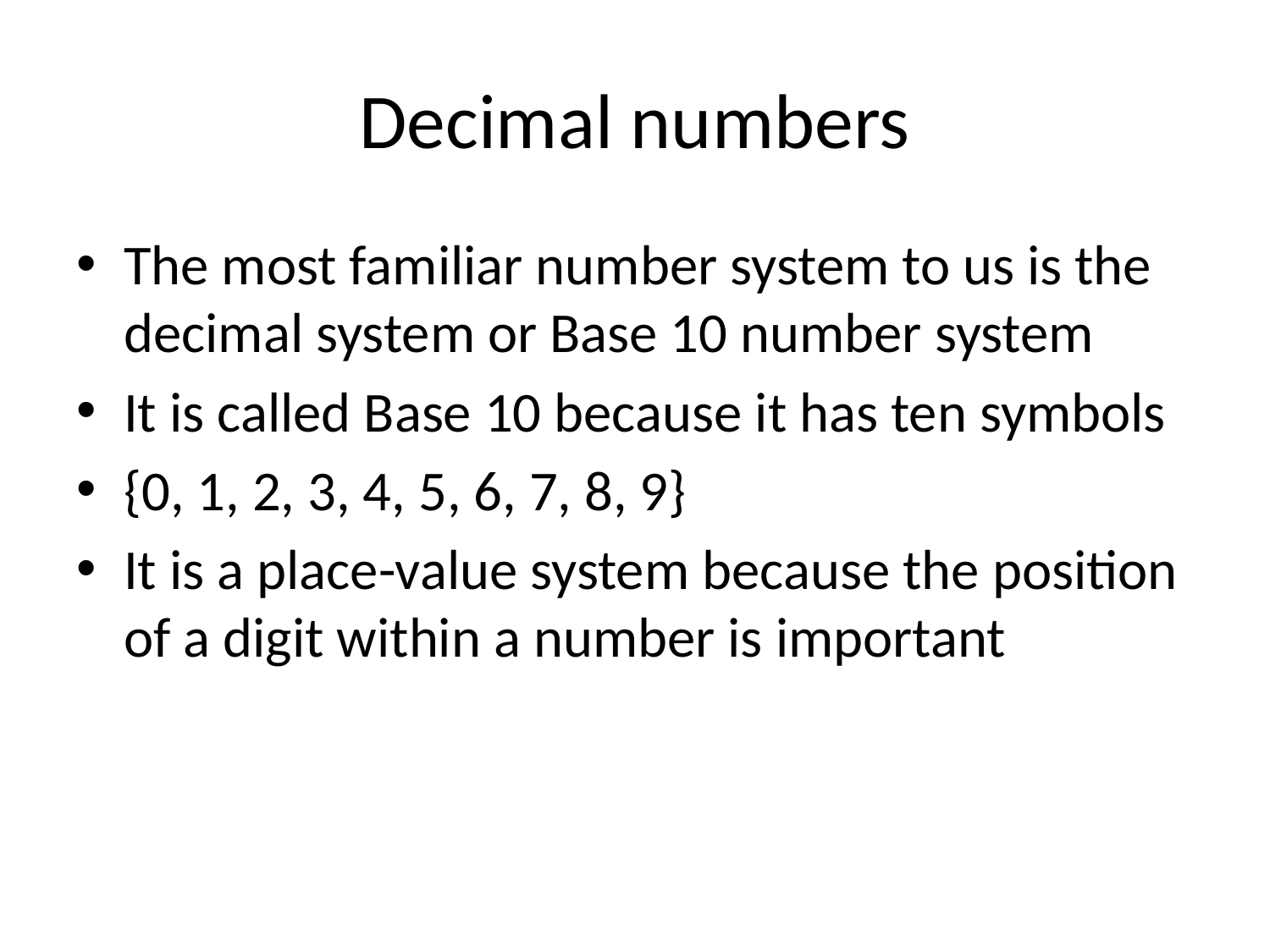

# Decimal numbers
The most familiar number system to us is the decimal system or Base 10 number system
It is called Base 10 because it has ten symbols
{0, 1, 2, 3, 4, 5, 6, 7, 8, 9}
It is a place-value system because the position of a digit within a number is important